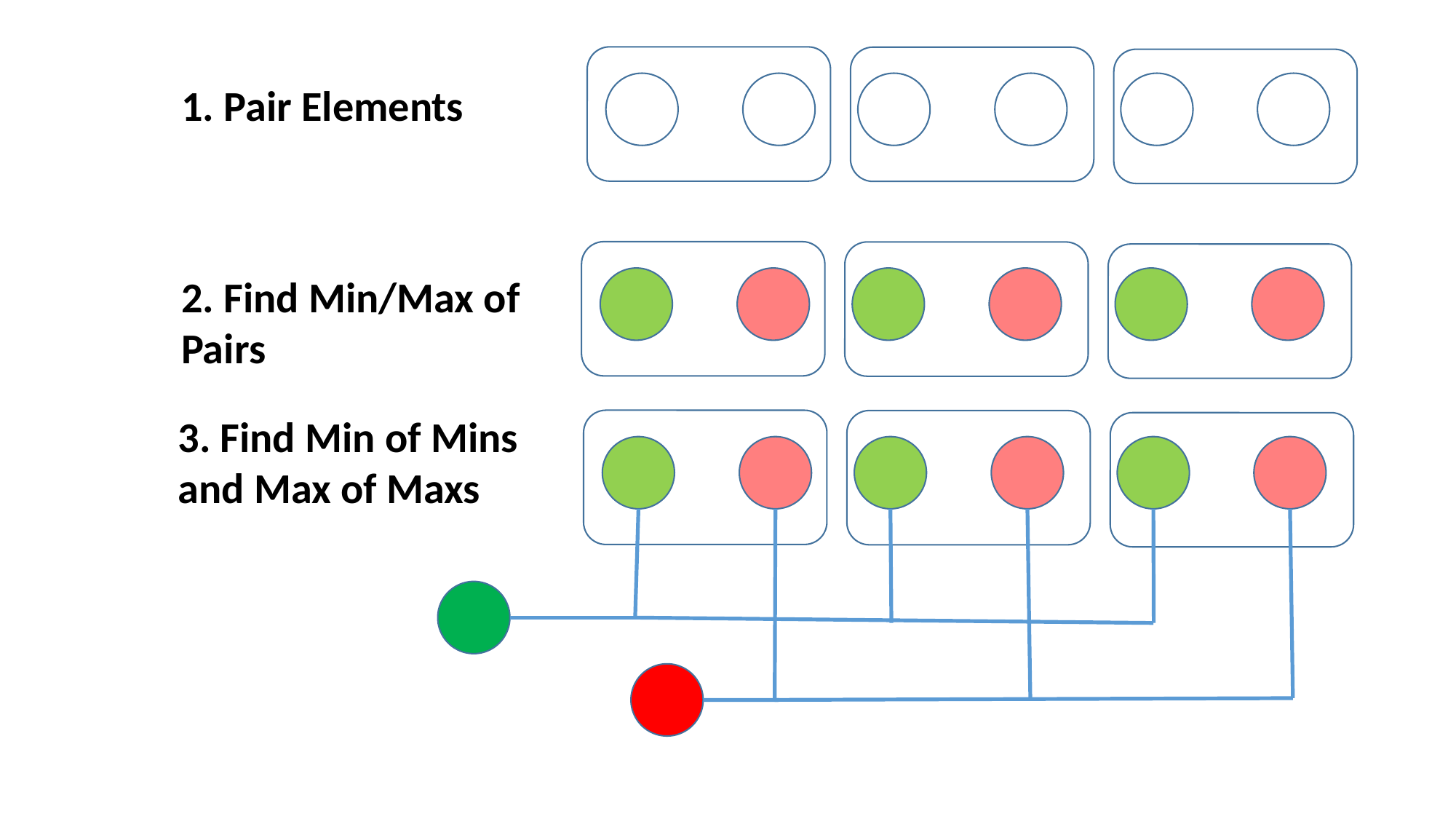

1. Pair Elements

2. Find Min/Max of Pairs

3. Find Min of Mins and Max of Maxs